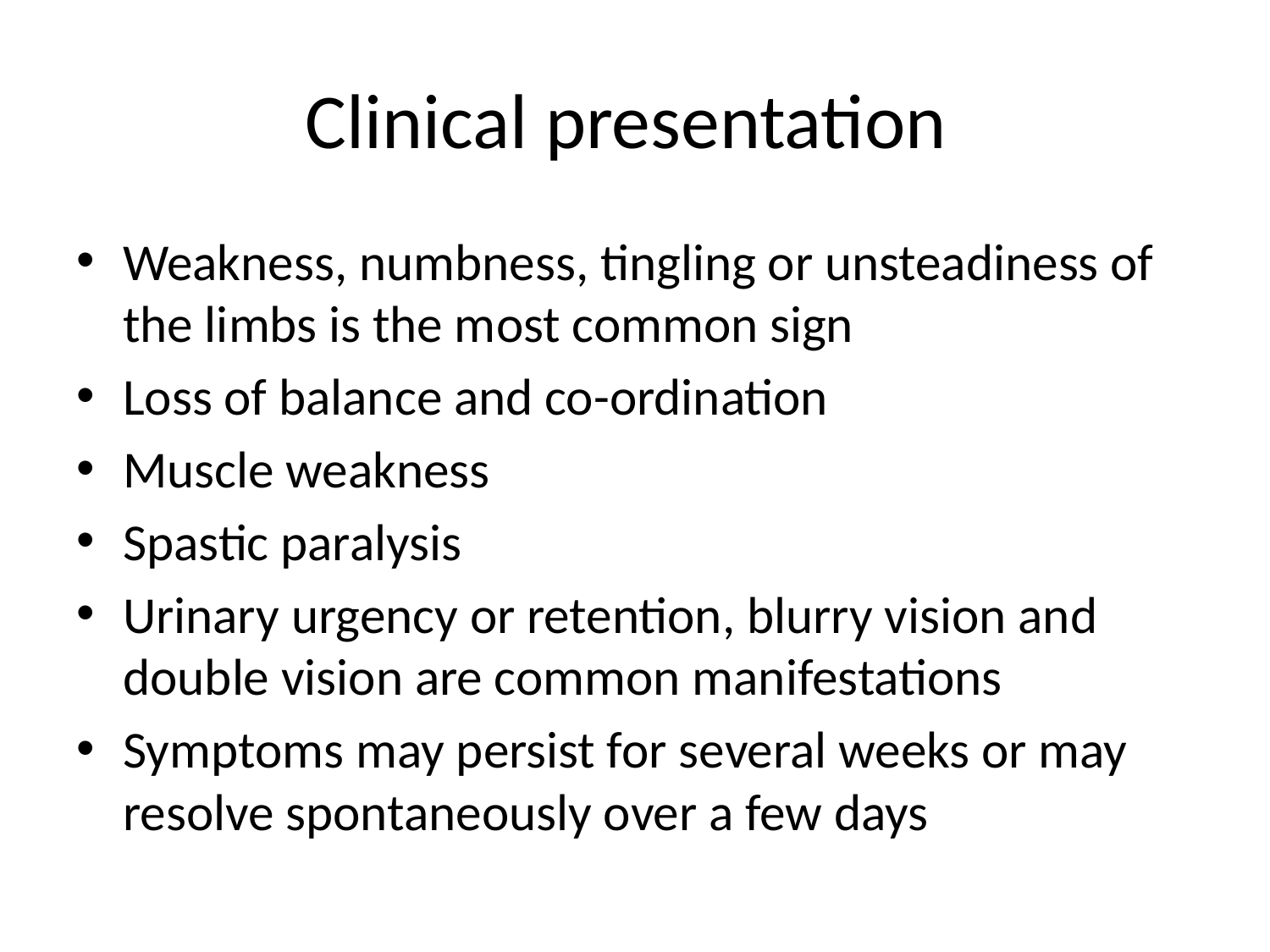

# Clinical presentation
Weakness, numbness, tingling or unsteadiness of the limbs is the most common sign
Loss of balance and co-ordination
Muscle weakness
Spastic paralysis
Urinary urgency or retention, blurry vision and double vision are common manifestations
Symptoms may persist for several weeks or may resolve spontaneously over a few days